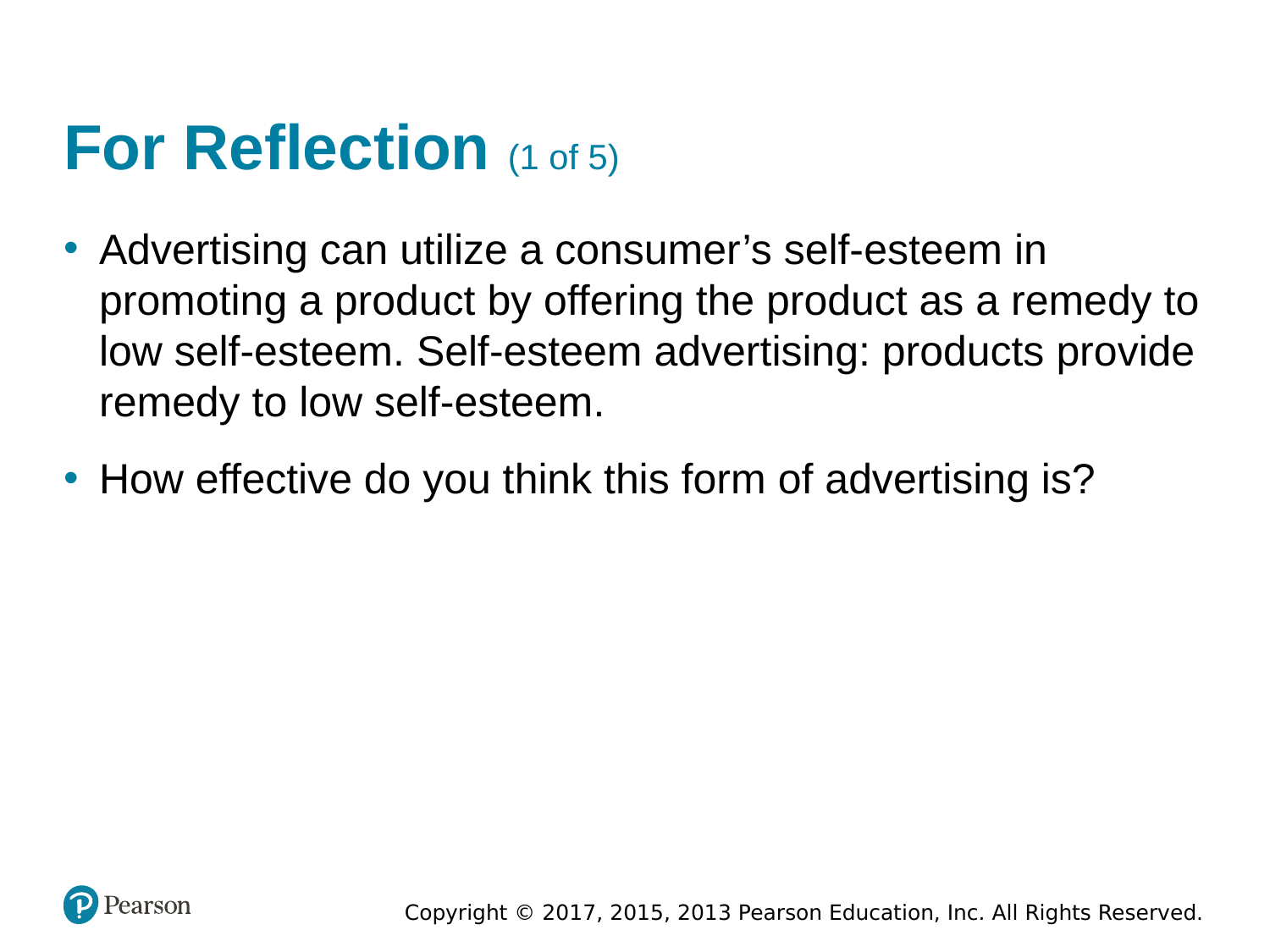

# For Reflection (1 of 5)
Advertising can utilize a consumer’s self-esteem in promoting a product by offering the product as a remedy to low self-esteem. Self-esteem advertising: products provide remedy to low self-esteem.
How effective do you think this form of advertising is?